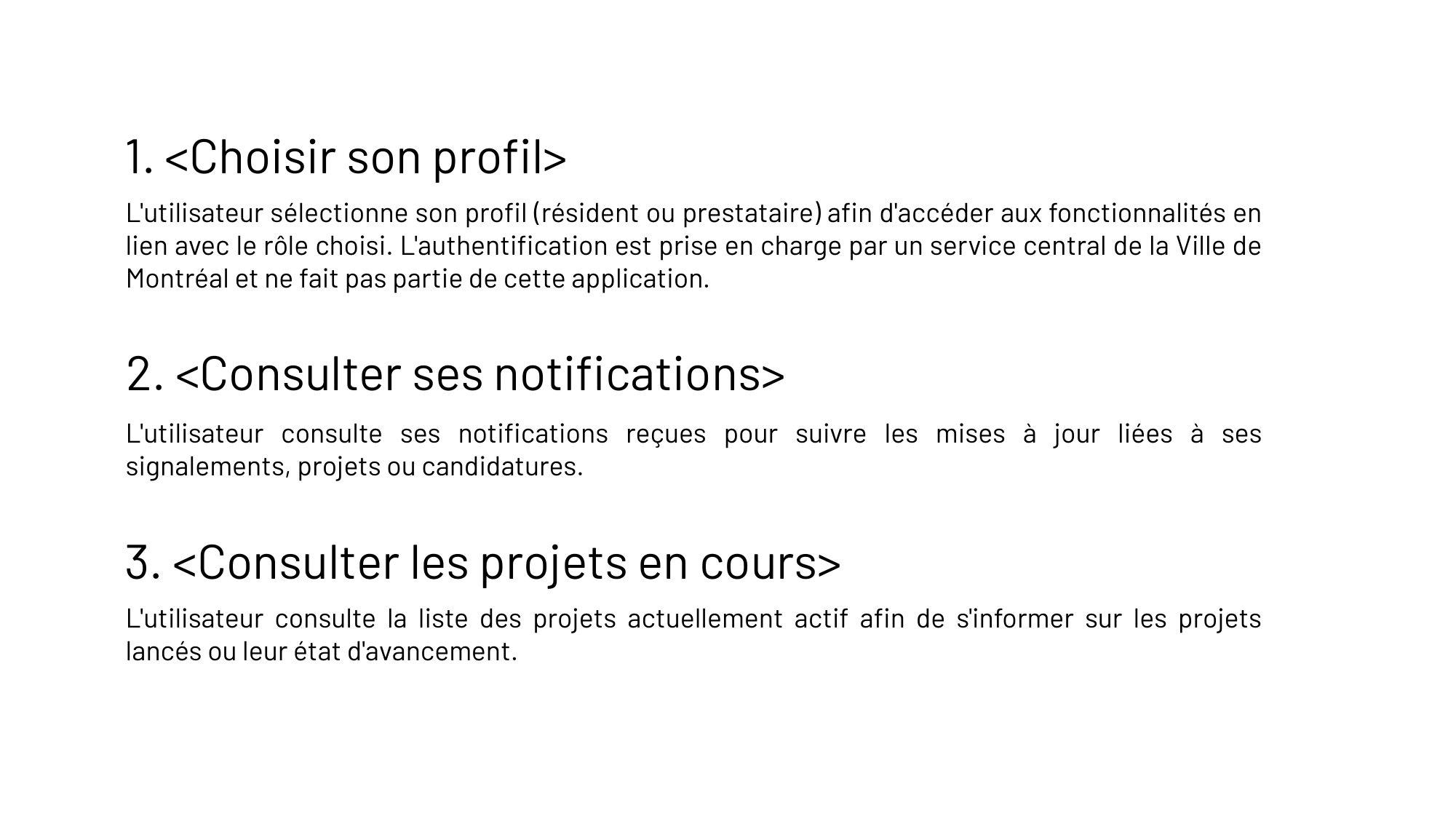

# 1. <Choisir son profil>
L'utilisateur sélectionne son profil (résident ou prestataire) afin d'accéder aux fonctionnalités en lien avec le rôle choisi. L'authentification est prise en charge par un service central de la Ville de Montréal et ne fait pas partie de cette application.
2. <Consulter ses notifications>
L'utilisateur consulte ses notifications reçues pour suivre les mises à jour liées à ses signalements, projets ou candidatures.
3. <Consulter les projets en cours>
L'utilisateur consulte la liste des projets actuellement actif afin de s'informer sur les projets lancés ou leur état d'avancement.